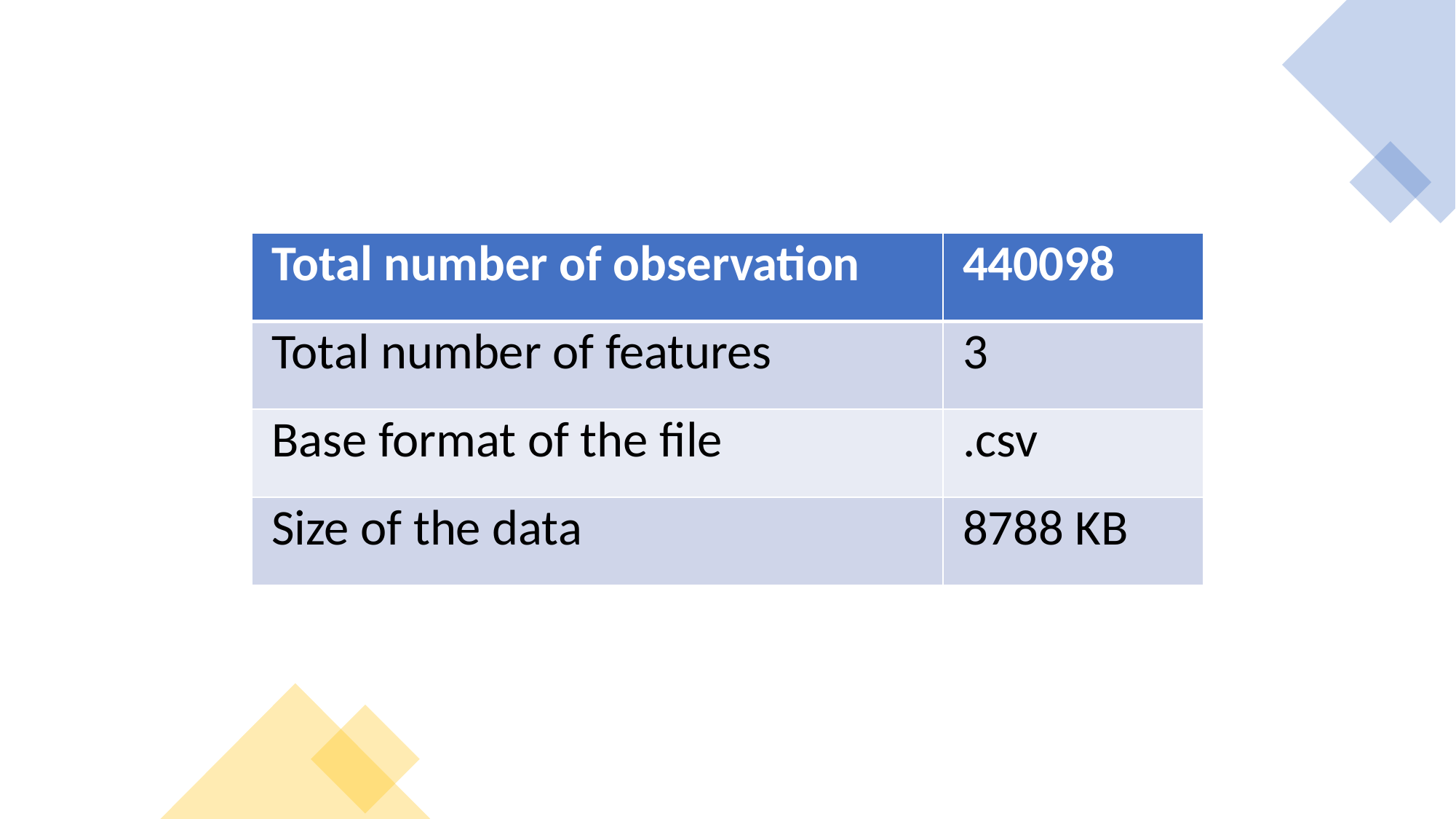

| Total number of observation | 440098 |
| --- | --- |
| Total number of features | 3 |
| Base format of the file | .csv |
| Size of the data | 8788 KB |